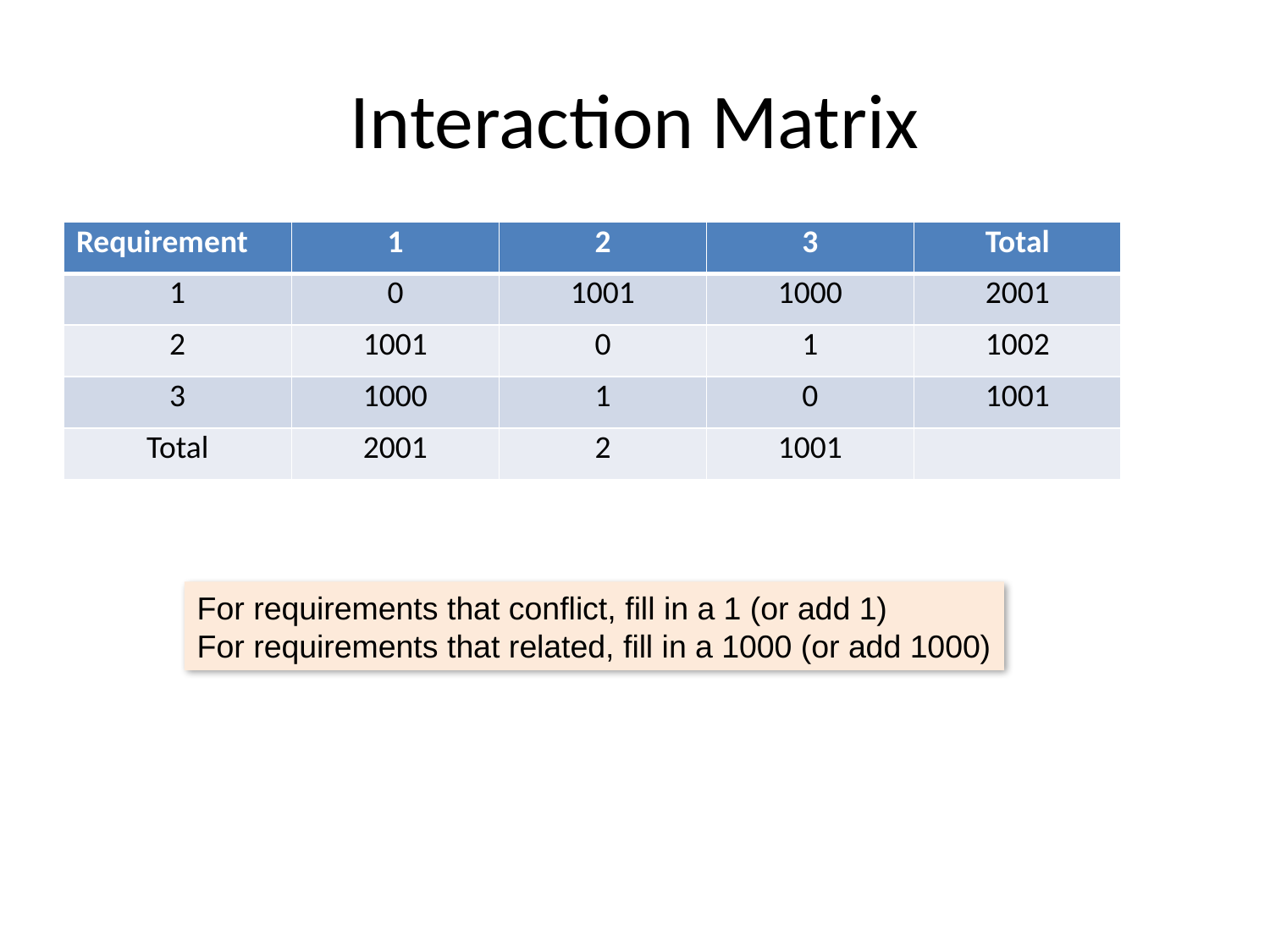

# Interaction Matrix
| Requirement | 1 | 2 | 3 | Total |
| --- | --- | --- | --- | --- |
| 1 | 0 | 1001 | 1000 | 2001 |
| 2 | 1001 | 0 | 1 | 1002 |
| 3 | 1000 | 1 | 0 | 1001 |
| Total | 2001 | 2 | 1001 |  |
For requirements that conflict, fill in a 1 (or add 1)
For requirements that related, fill in a 1000 (or add 1000)